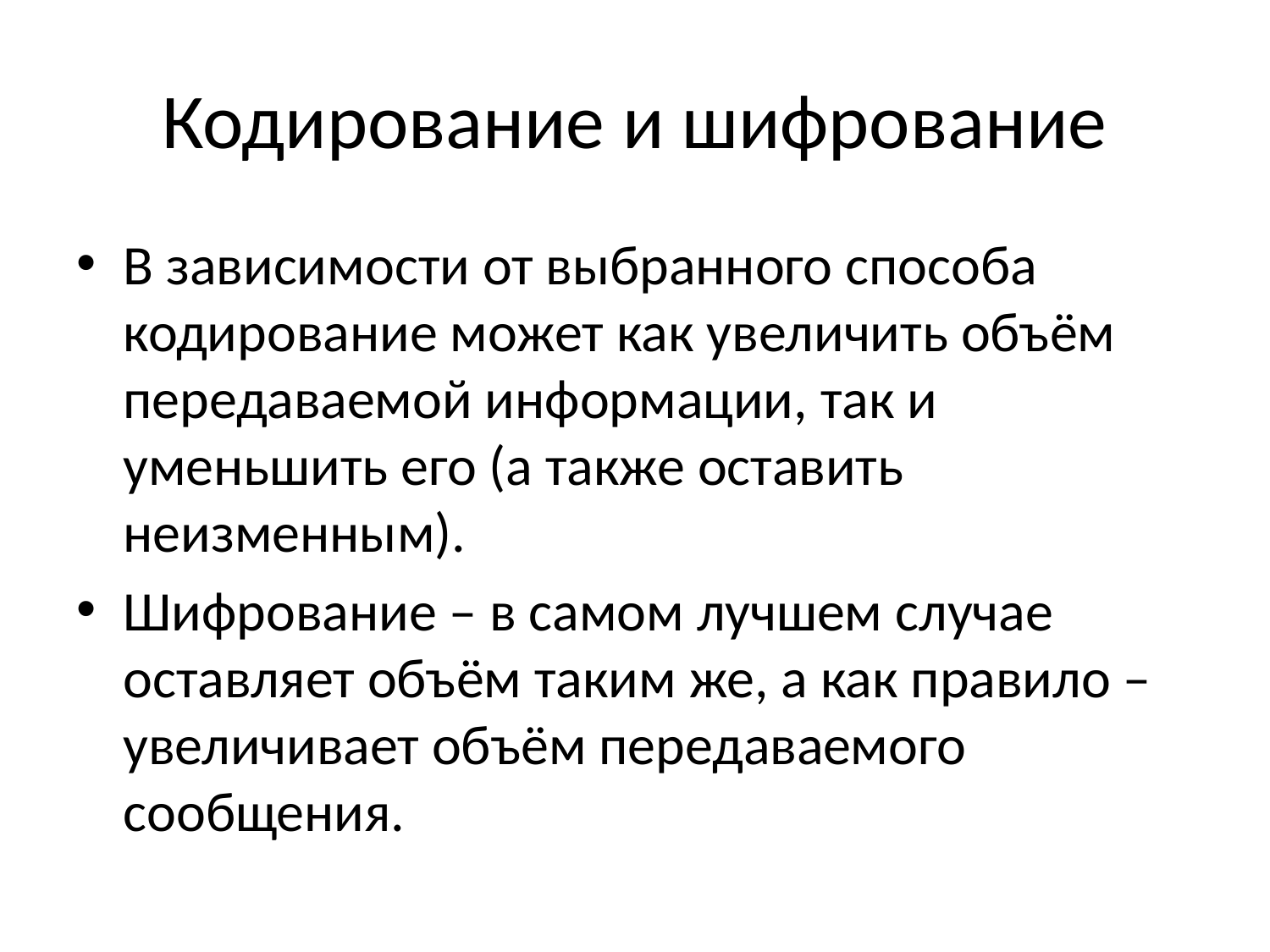

# Кодирование и шифрование
В зависимости от выбранного способа кодирование может как увеличить объём передаваемой информации, так и уменьшить его (а также оставить неизменным).
Шифрование – в самом лучшем случае оставляет объём таким же, а как правило – увеличивает объём передаваемого сообщения.